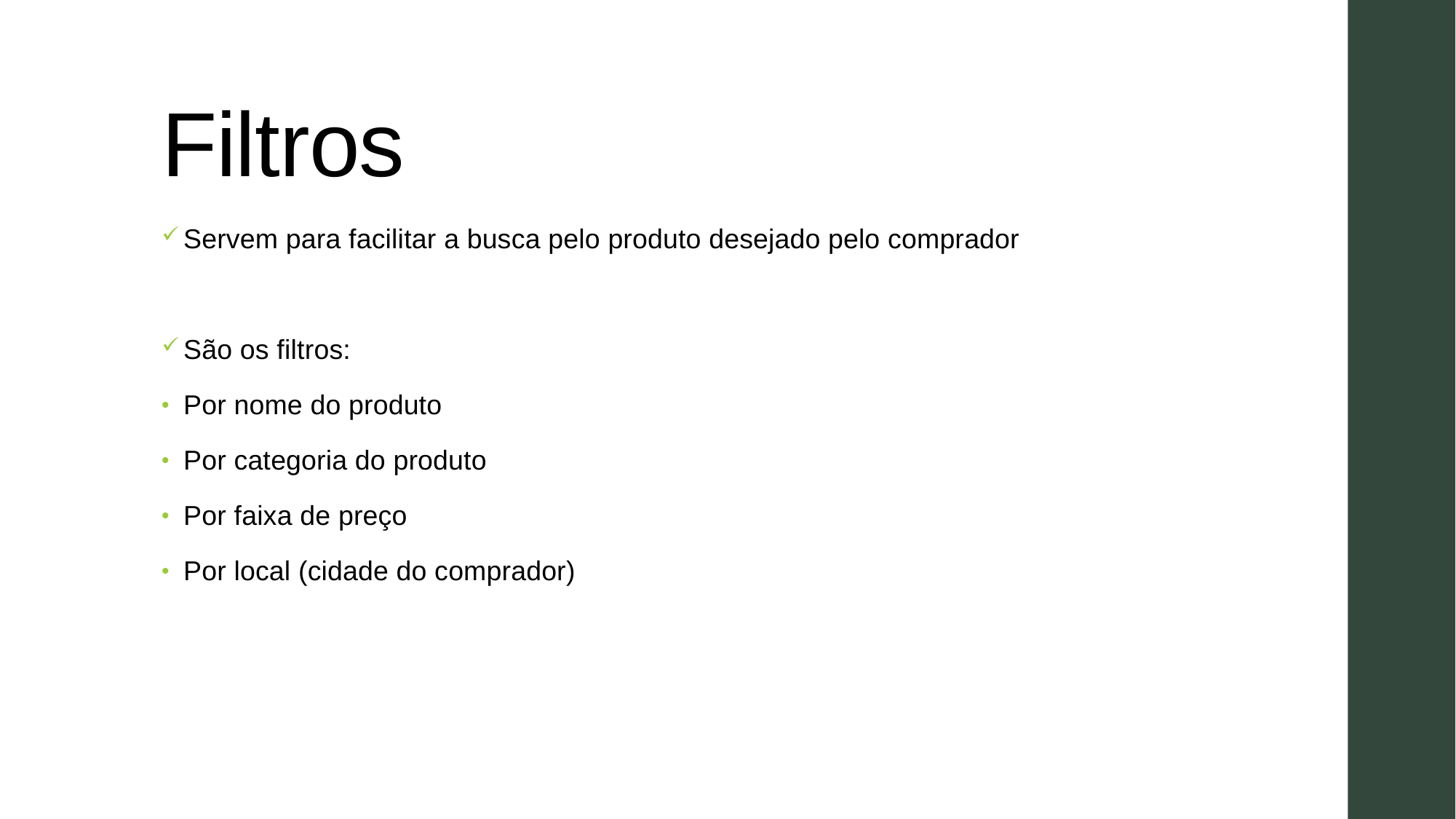

# Filtros
Servem para facilitar a busca pelo produto desejado pelo comprador

São os filtros:
Por nome do produto
Por categoria do produto
Por faixa de preço
Por local (cidade do comprador)